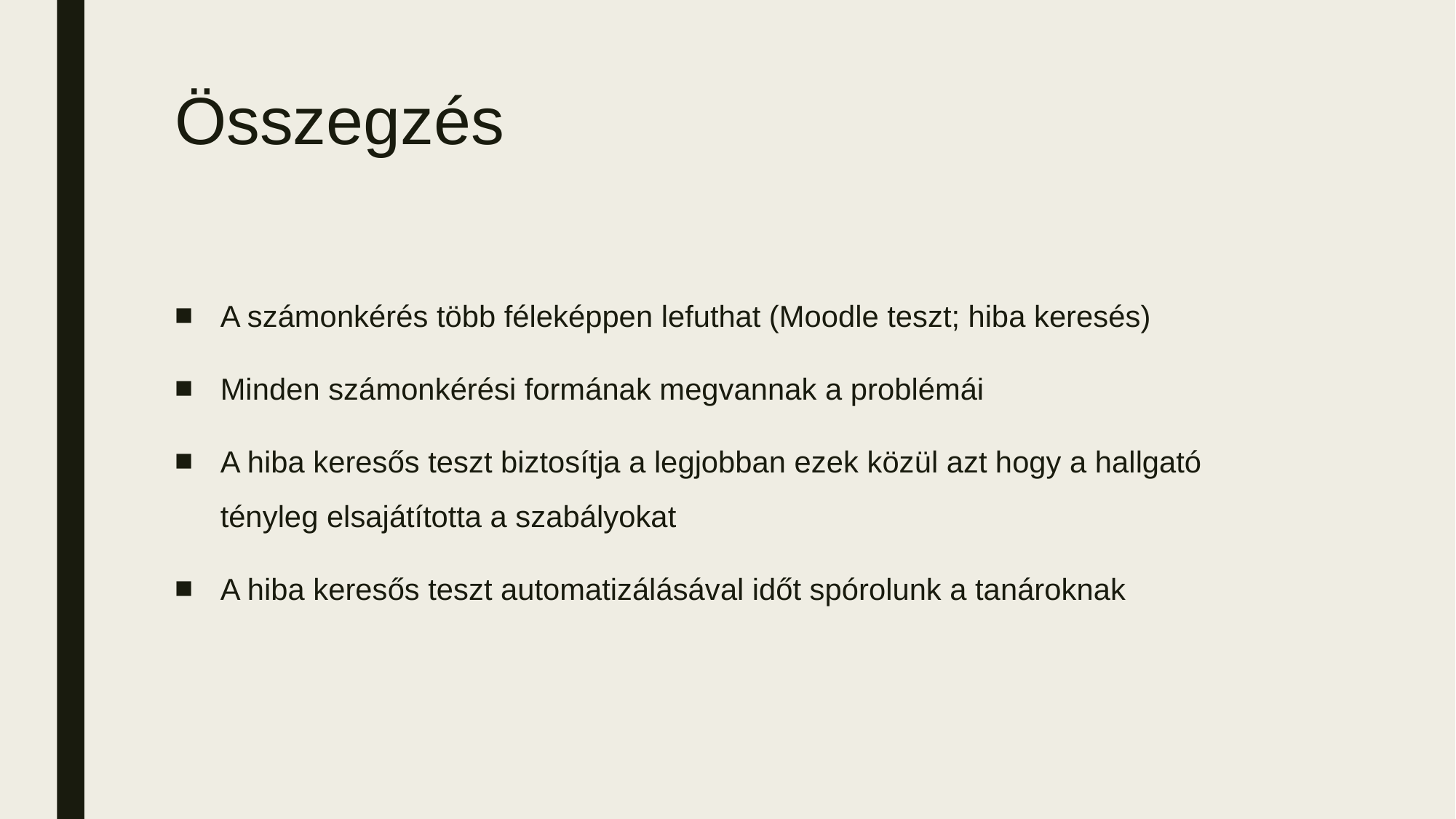

# Összegzés
A számonkérés több féleképpen lefuthat (Moodle teszt; hiba keresés)
Minden számonkérési formának megvannak a problémái
A hiba keresős teszt biztosítja a legjobban ezek közül azt hogy a hallgató tényleg elsajátította a szabályokat
A hiba keresős teszt automatizálásával időt spórolunk a tanároknak